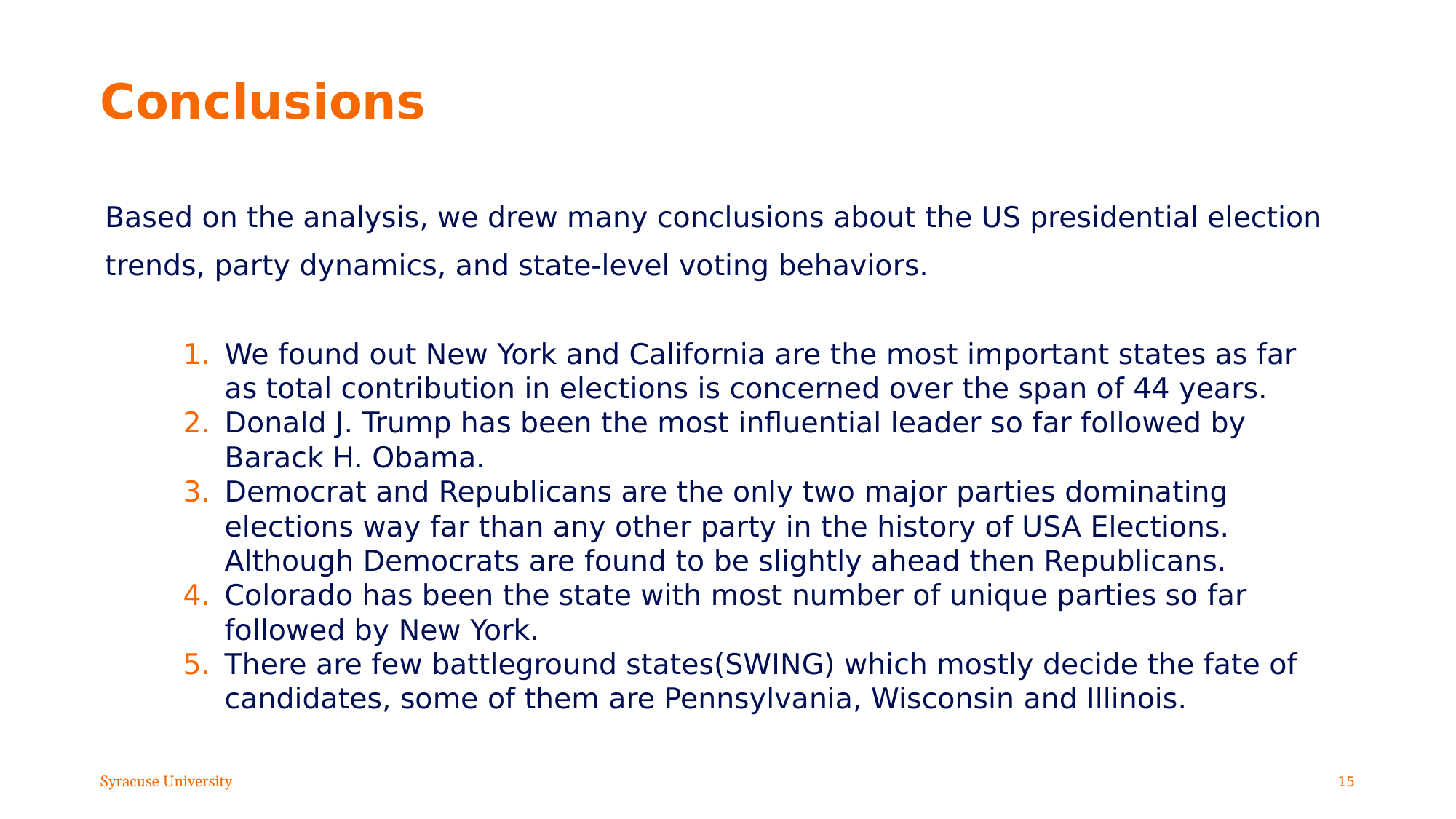

# Conclusions

Based on the analysis, we drew many conclusions about the US presidential election

   trends, party dynamics, and state-level voting behaviors.
We found out New York and California are the most important states as far as total contribution in elections is concerned over the span of 44 years.
Donald J. Trump has been the most influential leader so far followed by Barack H. Obama.
Democrat and Republicans are the only two major parties dominating elections way far than any other party in the history of USA Elections. Although Democrats are found to be slightly ahead then Republicans.
Colorado has been the state with most number of unique parties so far followed by New York.
There are few battleground states(SWING) which mostly decide the fate of candidates, some of them are Pennsylvania, Wisconsin and Illinois.